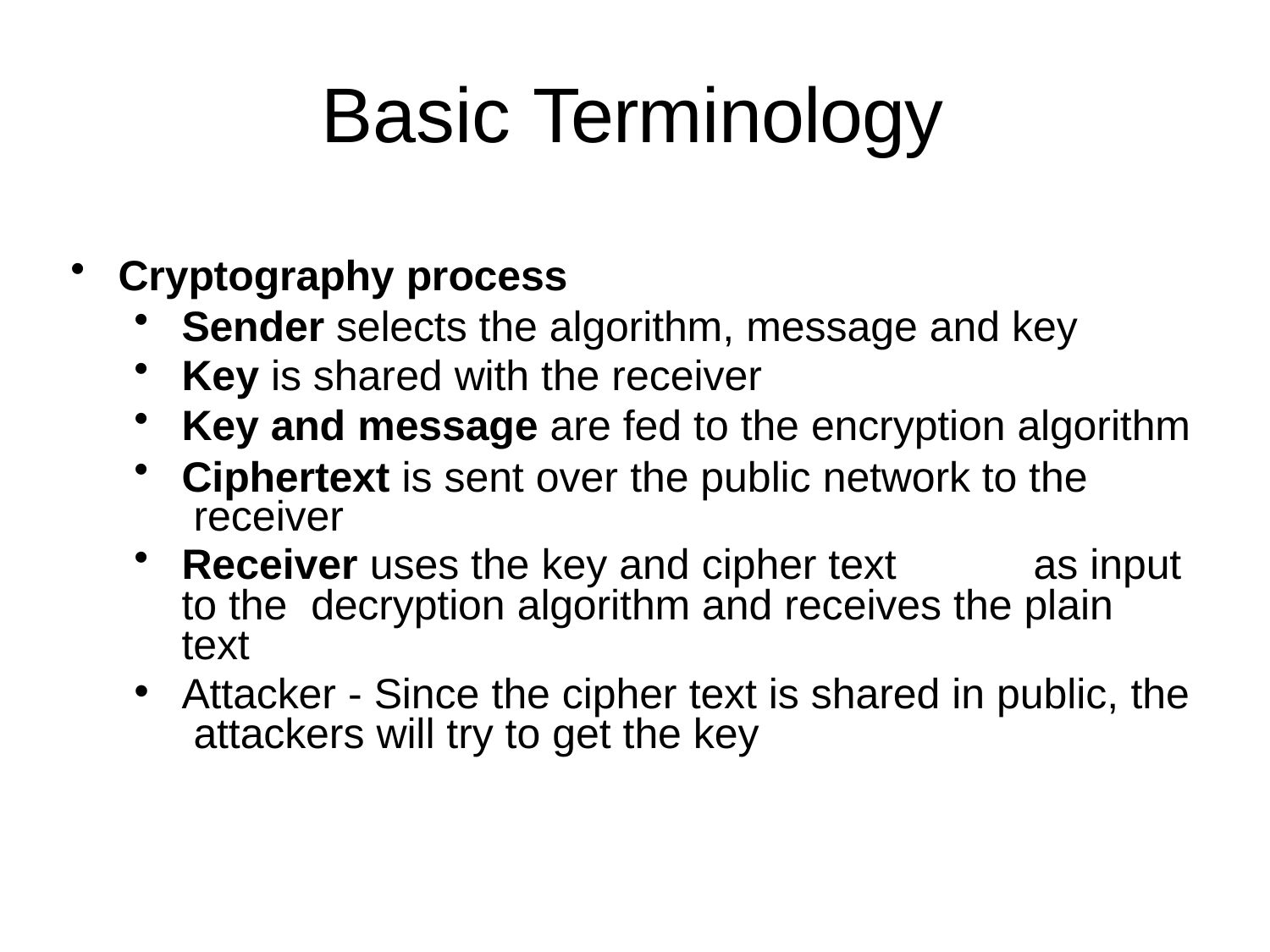

# Basic Terminology
Cryptography process
Sender selects the algorithm, message and key
Key is shared with the receiver
Key and message are fed to the encryption algorithm
Ciphertext is sent over the public network to the  receiver
Receiver uses the key and cipher text	as input to the  decryption algorithm and receives the plain text
Attacker - Since the cipher text is shared in public, the  attackers will try to get the key